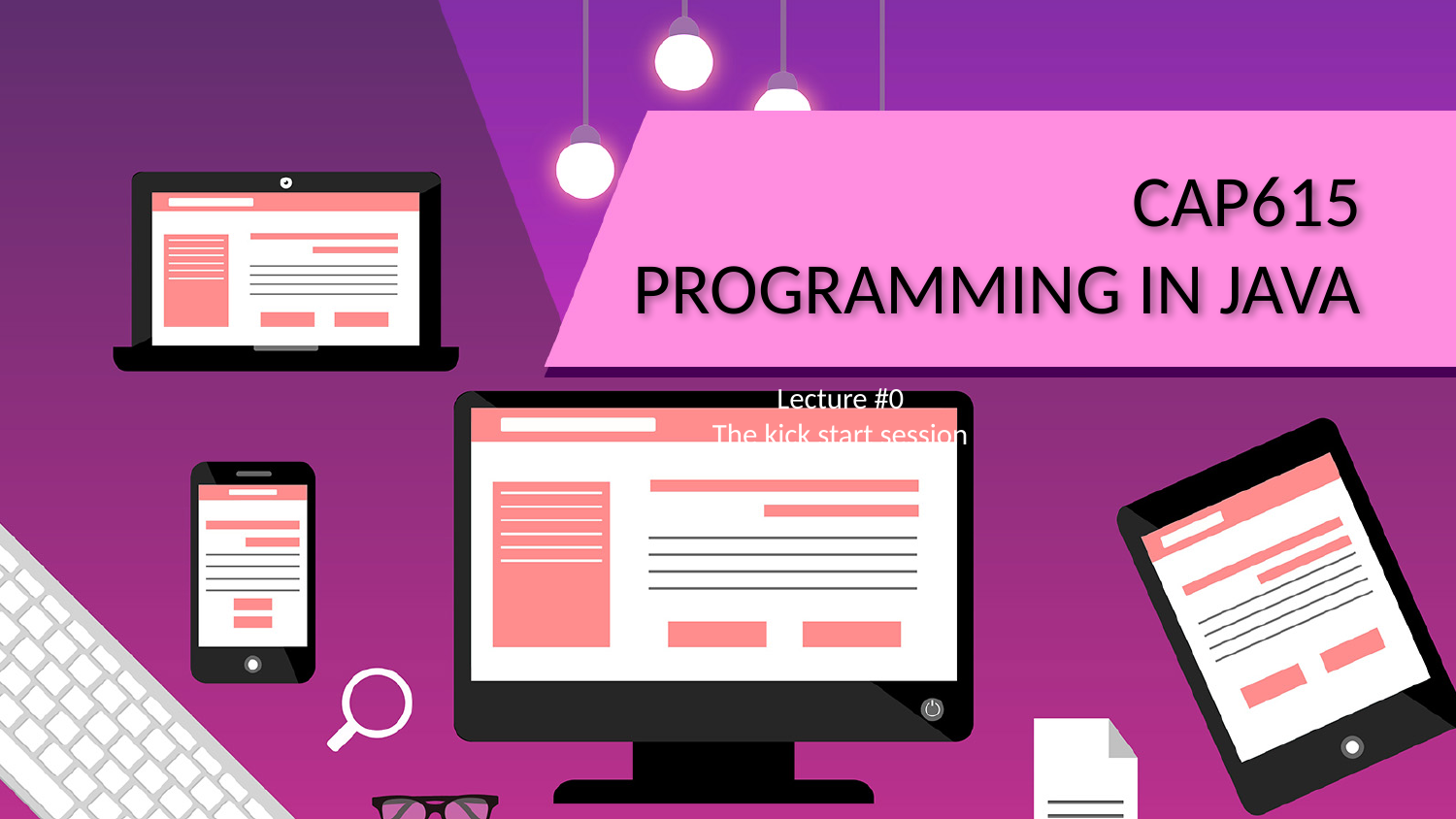

# CAP615 PROGRAMMING IN JAVA
					Lecture #0
						The kick start session